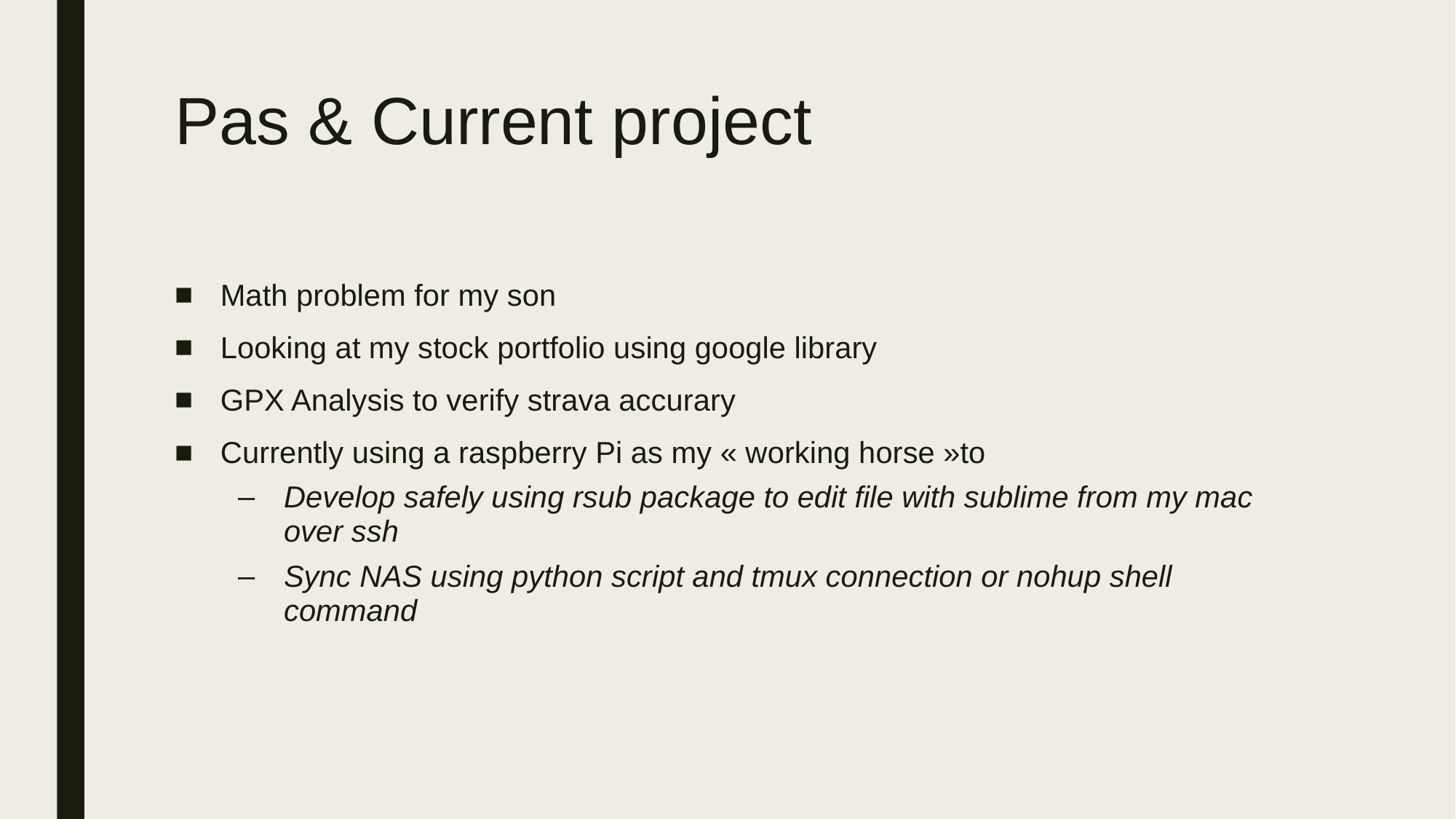

# Pas & Current project
Math problem for my son
Looking at my stock portfolio using google library
GPX Analysis to verify strava accurary
Currently using a raspberry Pi as my « working horse »to
Develop safely using rsub package to edit file with sublime from my mac over ssh
Sync NAS using python script and tmux connection or nohup shell command